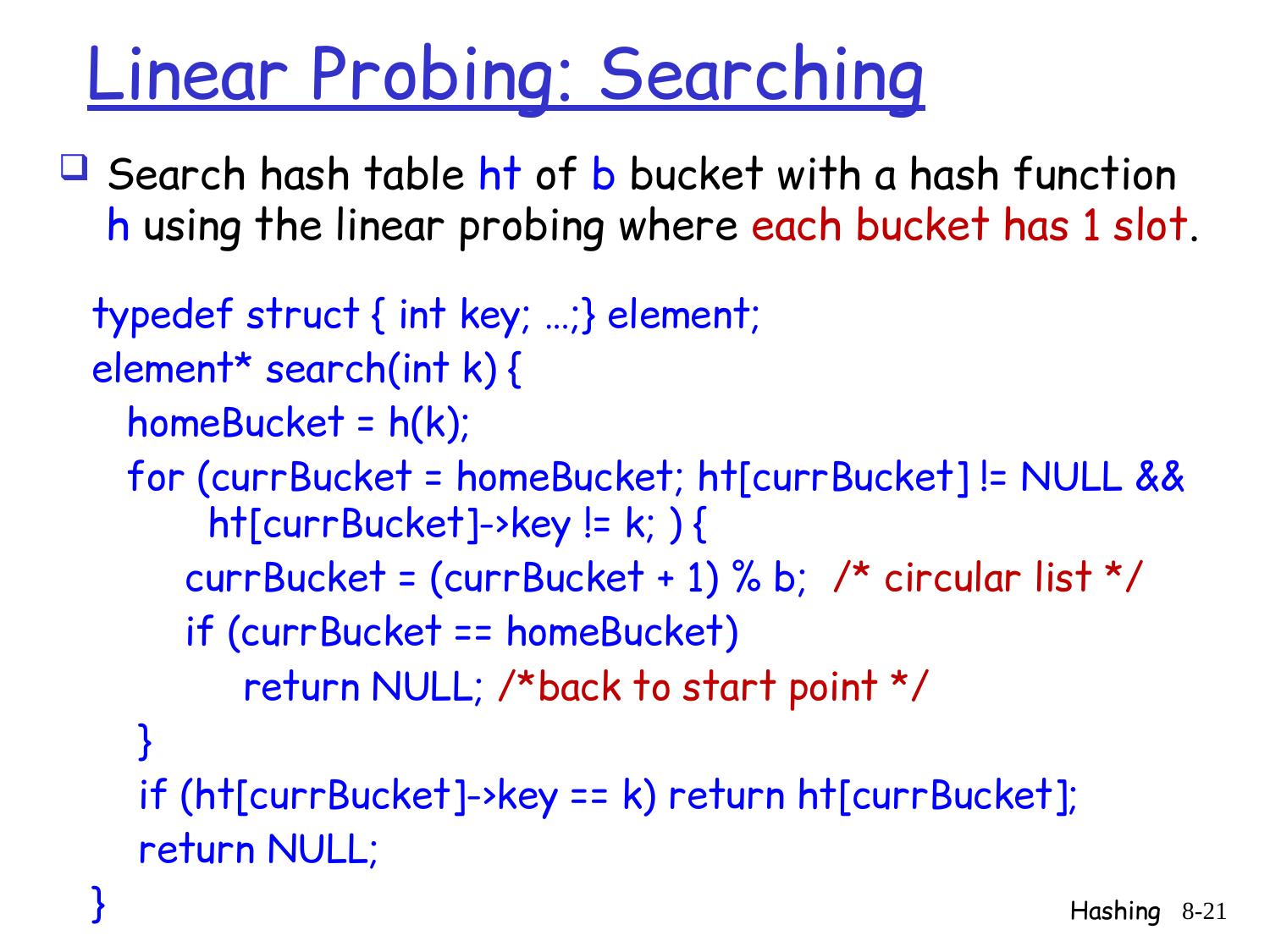

# Linear Probing: Searching
Search hash table ht of b bucket with a hash function h using the linear probing where each bucket has 1 slot.
typedef struct { int key; …;} element;
element* search(int k) {
   homeBucket = h(k);
   for (currBucket = homeBucket; ht[currBucket] != NULL &&
          ht[currBucket]->key != k; ) {
        currBucket = (currBucket + 1) % b;  /* circular list */
        if (currBucket == homeBucket)
             return NULL; /*back to start point */
    }
    if (ht[currBucket]->key == k) return ht[currBucket];
    return NULL;
}
Hashing
8-21